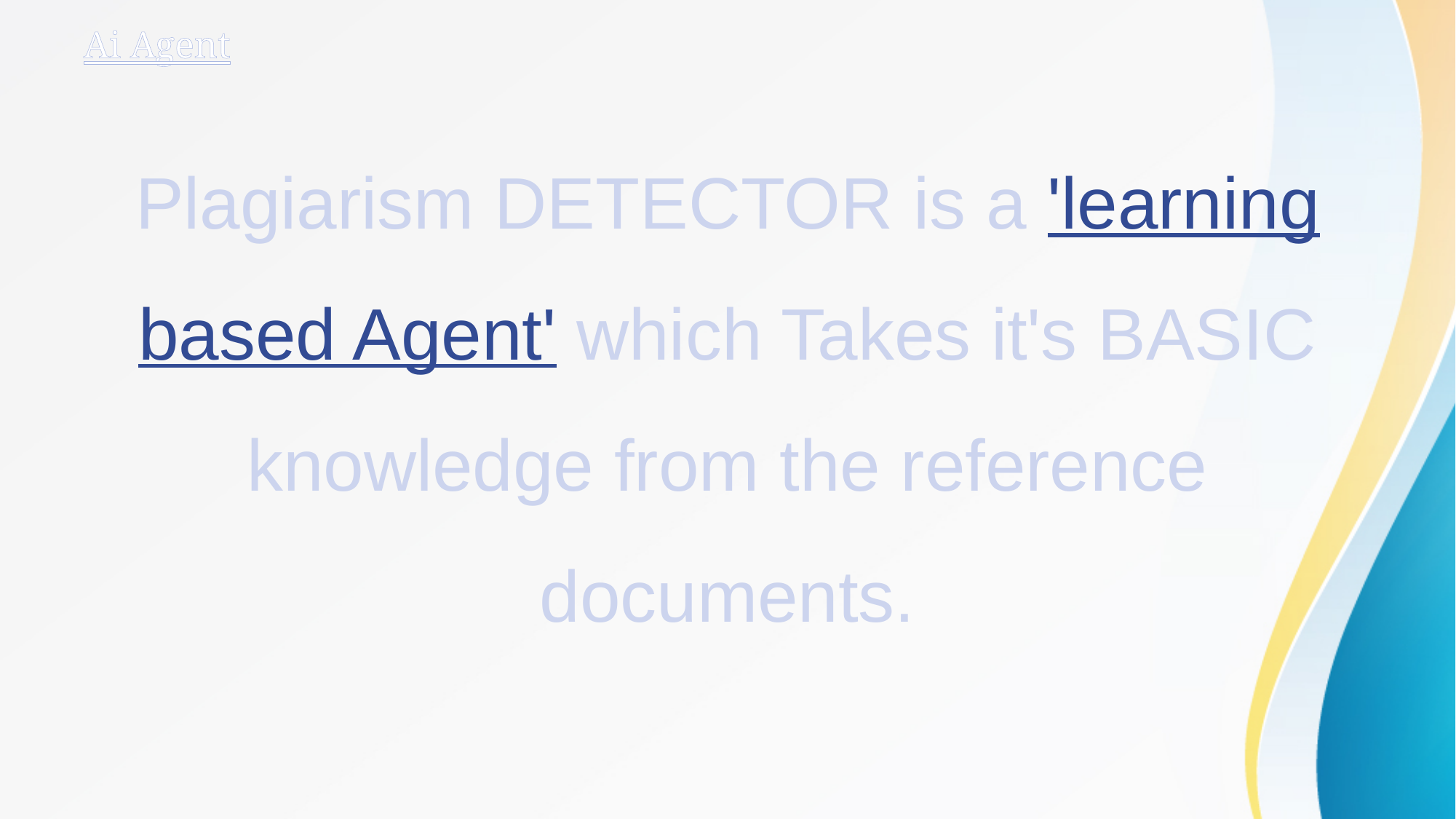

# Ai Agent
Plagiarism DETECTOR is a 'learning based Agent' which Takes it's BASIC knowledge from the reference documents.